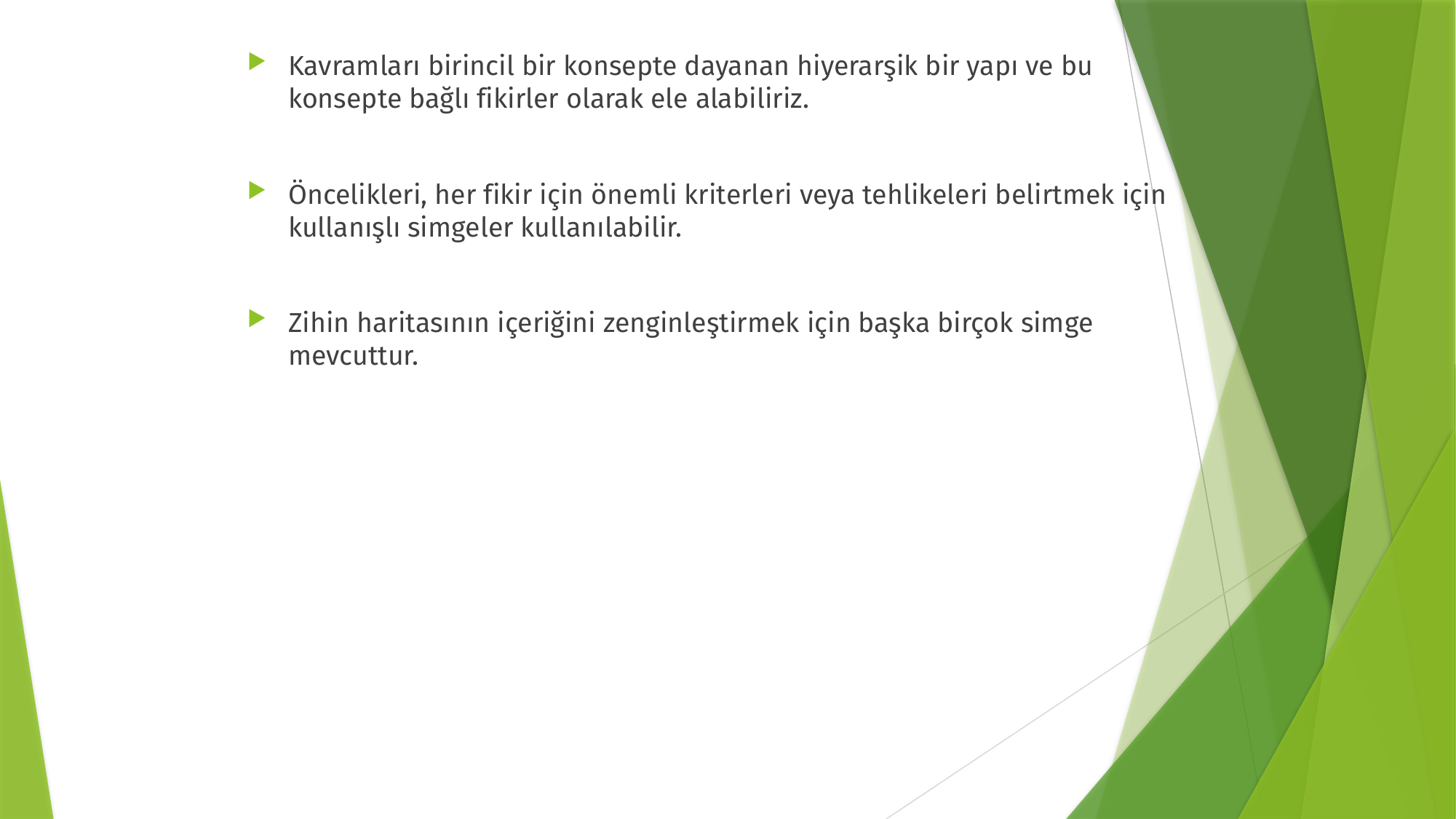

Kavramları birincil bir konsepte dayanan hiyerarşik bir yapı ve bu konsepte bağlı fikirler olarak ele alabiliriz.

Öncelikleri, her fikir için önemli kriterleri veya tehlikeleri belirtmek için kullanışlı simgeler kullanılabilir.

Zihin haritasının içeriğini zenginleştirmek için başka birçok simge mevcuttur.